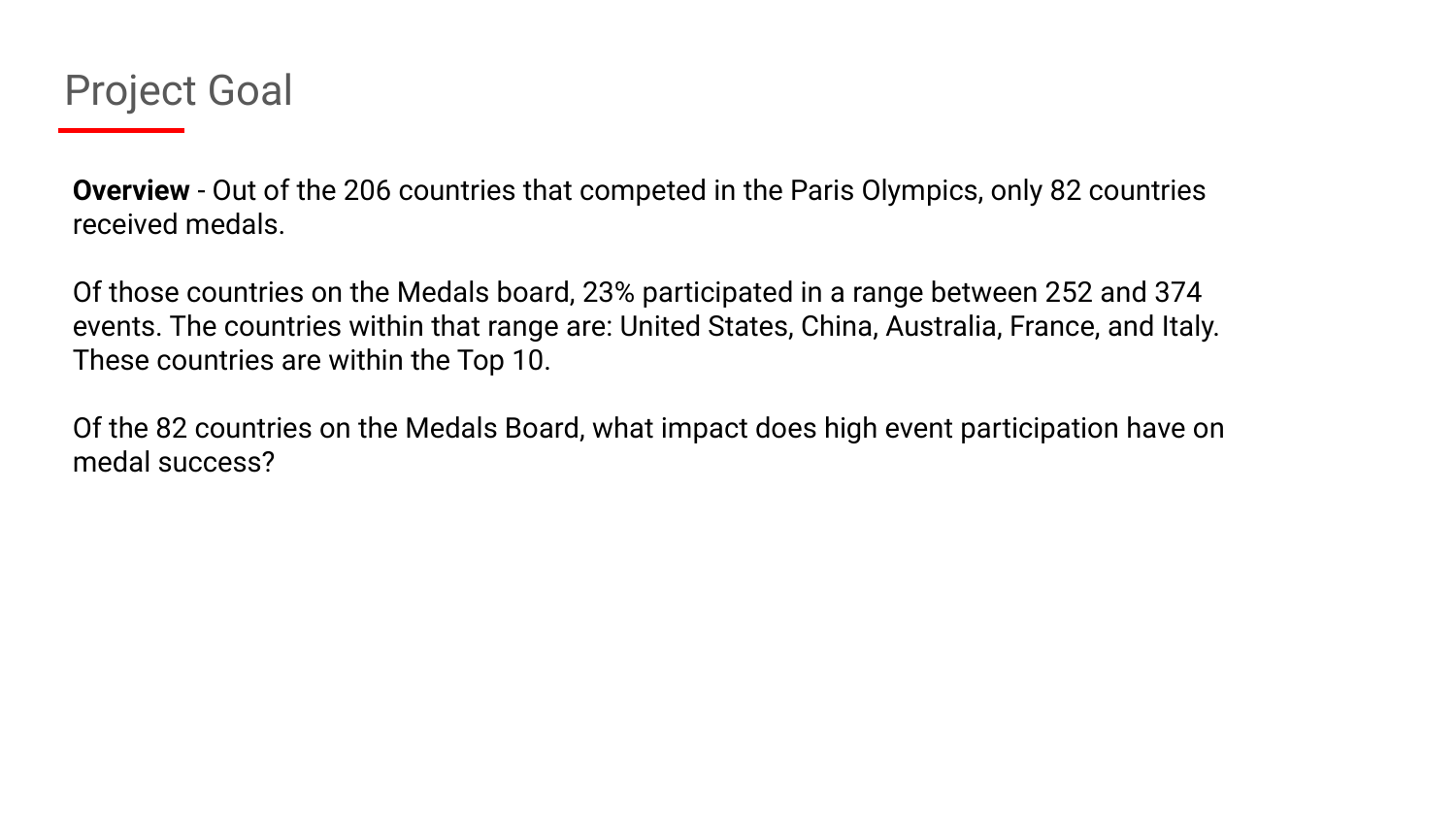

Project Goal
Overview - Out of the 206 countries that competed in the Paris Olympics, only 82 countries received medals.

Of those countries on the Medals board, 23% participated in a range between 252 and 374 events. The countries within that range are: United States, China, Australia, France, and Italy. These countries are within the Top 10.

Of the 82 countries on the Medals Board, what impact does high event participation have on medal success?